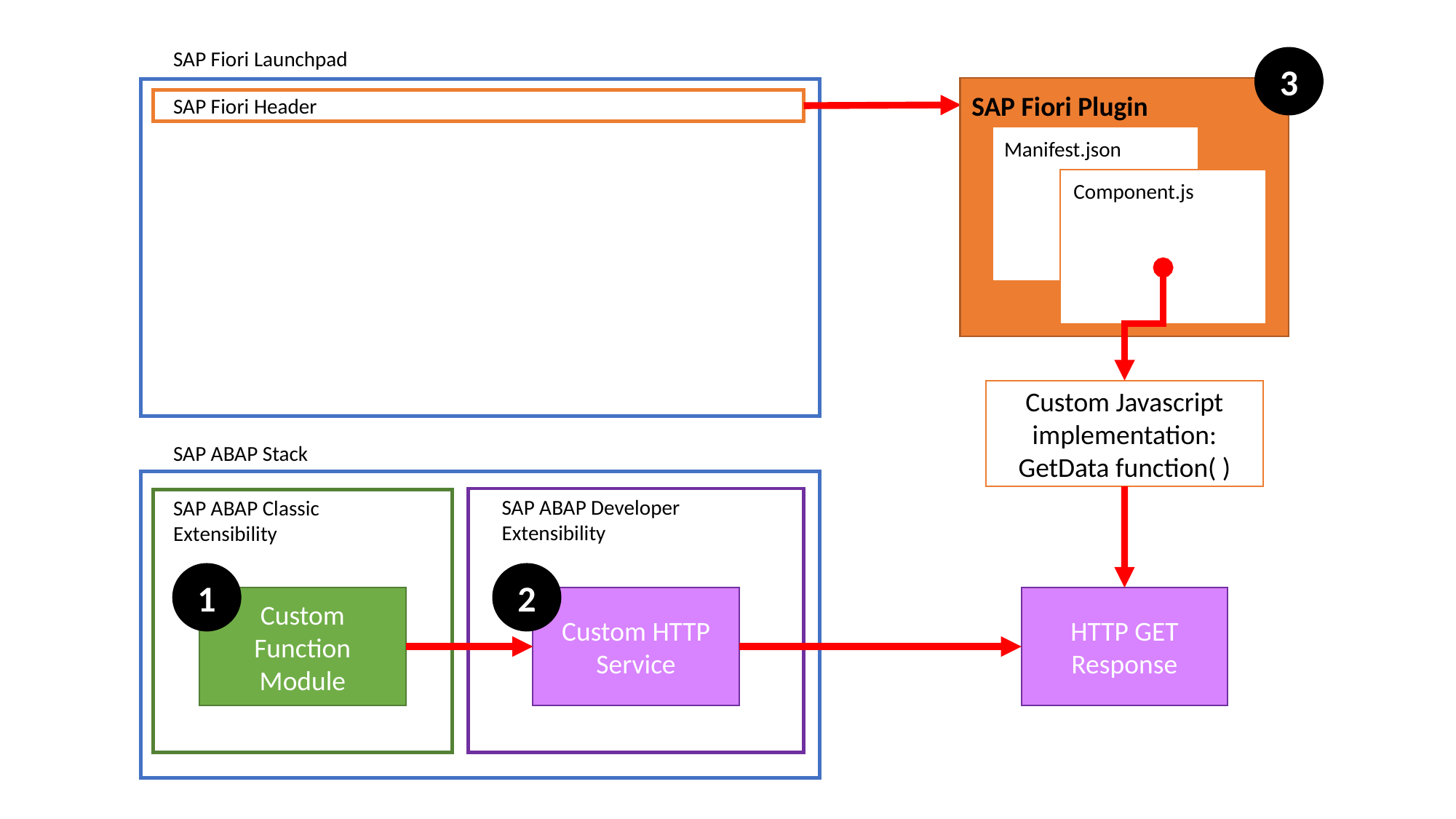

SAP Fiori Launchpad

SAP Fiori Header

3

SAP Fiori Plugin

Manifest.json

Component.js
Custom Javascript implementation:
GetData function( )
SAP ABAP Stack

SAP ABAP Developer Extensibility

SAP ABAP Classic Extensibility
Custom Function Module
Custom HTTP Service
1
2
HTTP GET Response